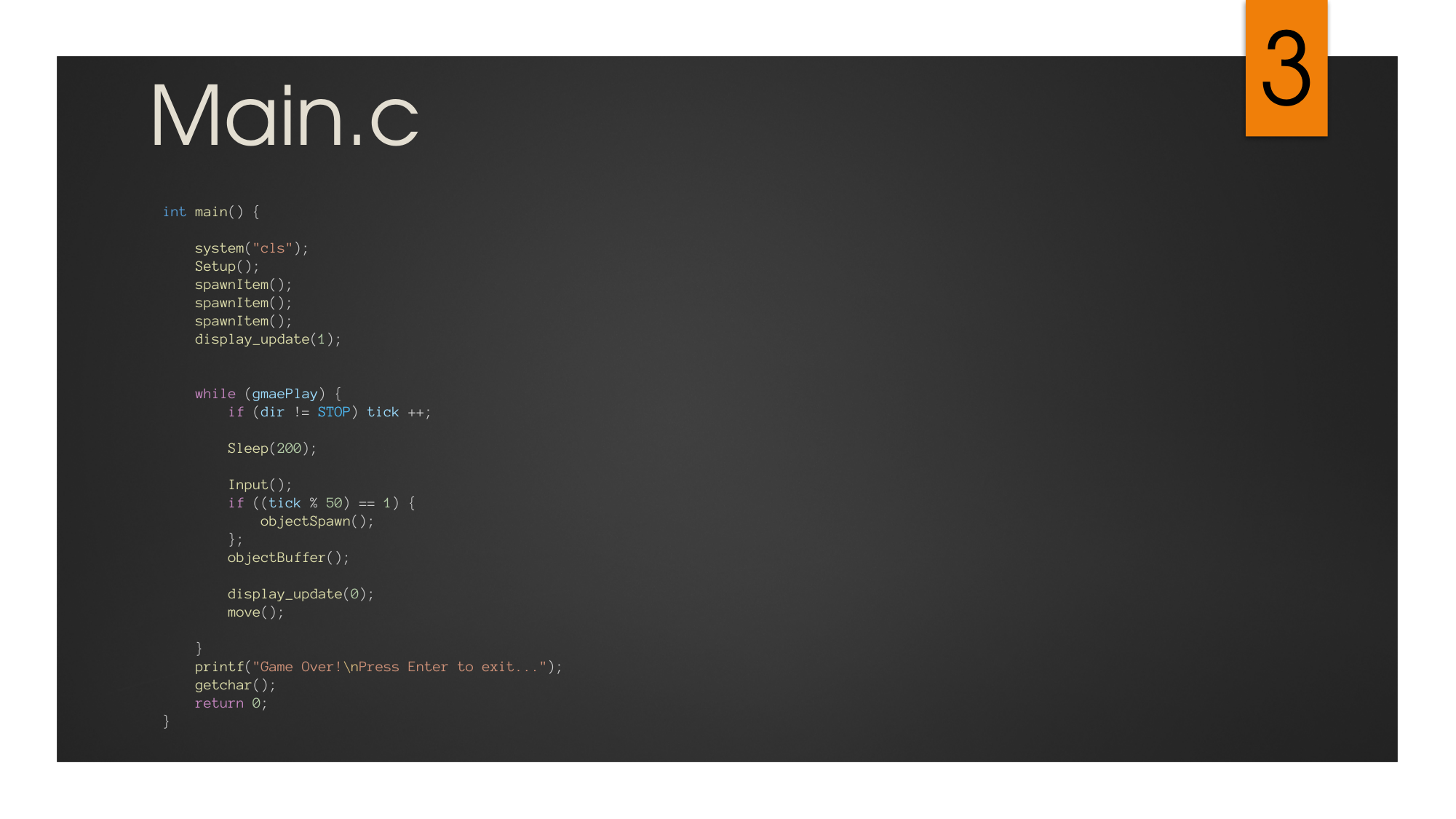

3
# Main.c
int main() {

    system("cls");
    Setup();
    spawnItem();
    spawnItem();
    spawnItem();
    display_update(1);

    while (gmaePlay) {
        if (dir != STOP) tick ++;
        Sleep(200);
        Input();
        if ((tick % 50) == 1) {
            objectSpawn();
        };
        objectBuffer();
        display_update(0);
        move();
    }
    printf("Game Over!\nPress Enter to exit...");
    getchar();
    return 0;
}